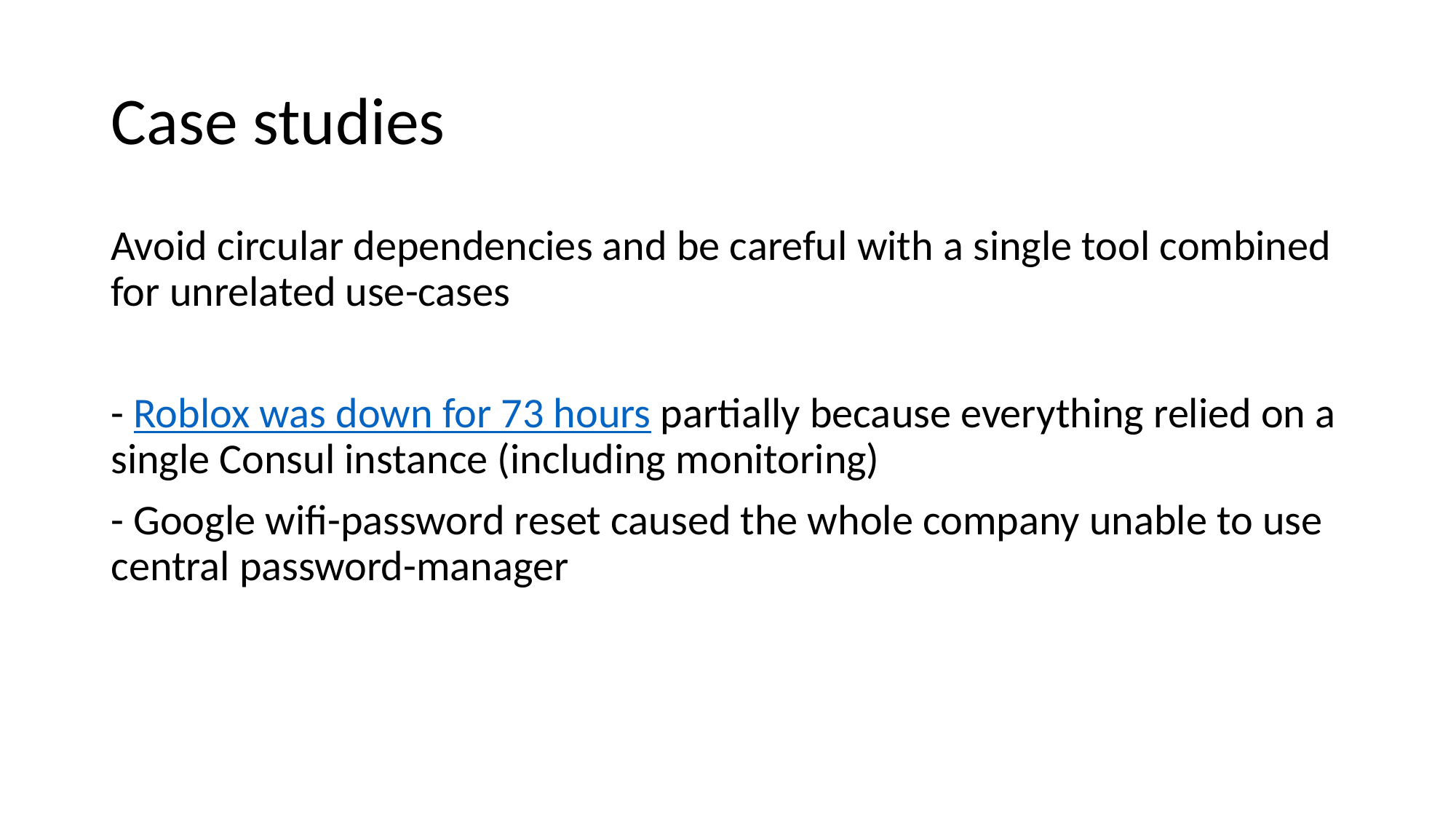

# Case studies
Avoid circular dependencies and be careful with a single tool combined for unrelated use-cases

- Roblox was down for 73 hours partially because everything relied on a single Consul instance (including monitoring)
- Google wifi-password reset caused the whole company unable to use central password-manager